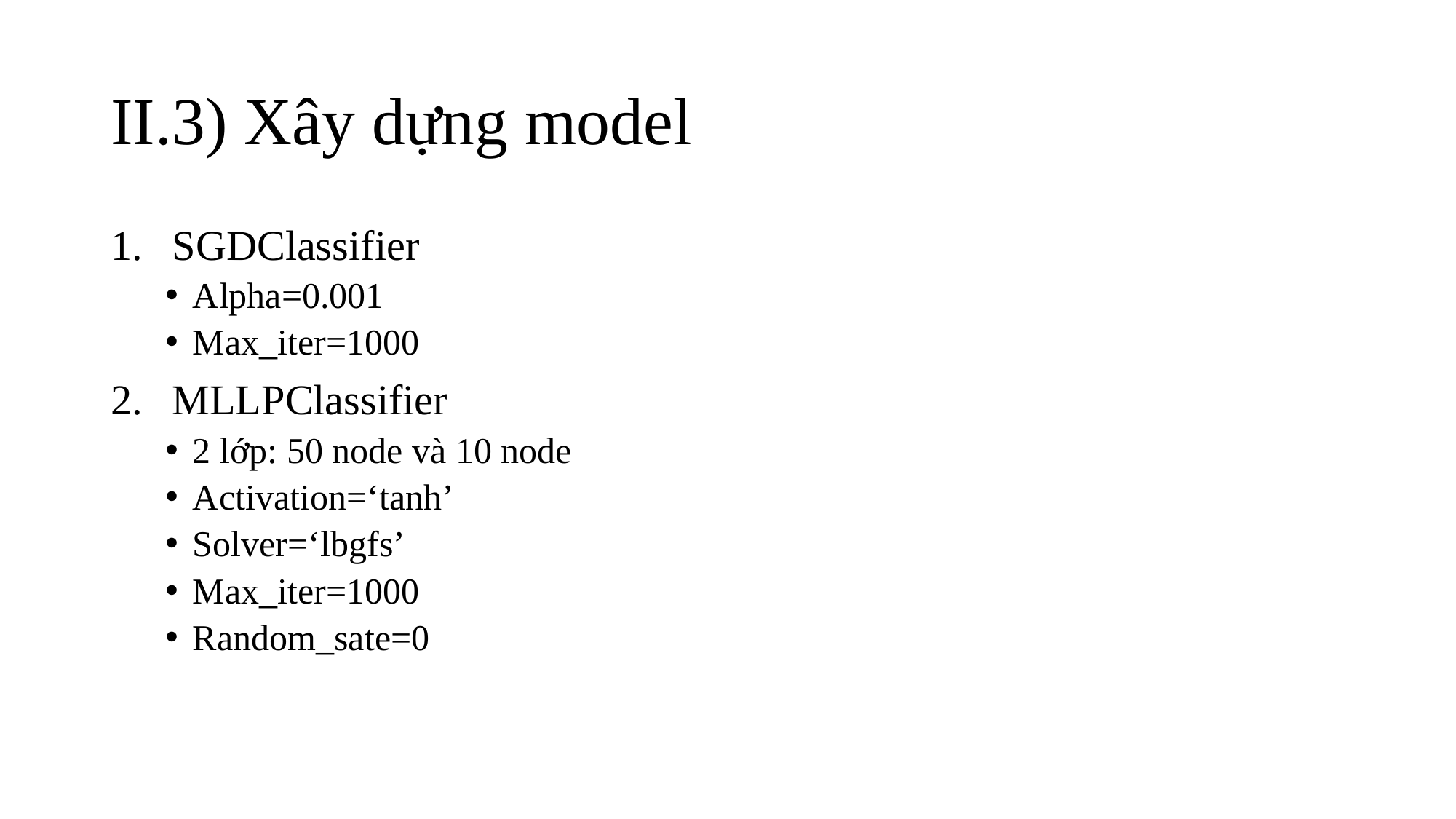

# II.3) Xây dựng model
SGDClassifier
Alpha=0.001
Max_iter=1000
MLLPClassifier
2 lớp: 50 node và 10 node
Activation=‘tanh’
Solver=‘lbgfs’
Max_iter=1000
Random_sate=0